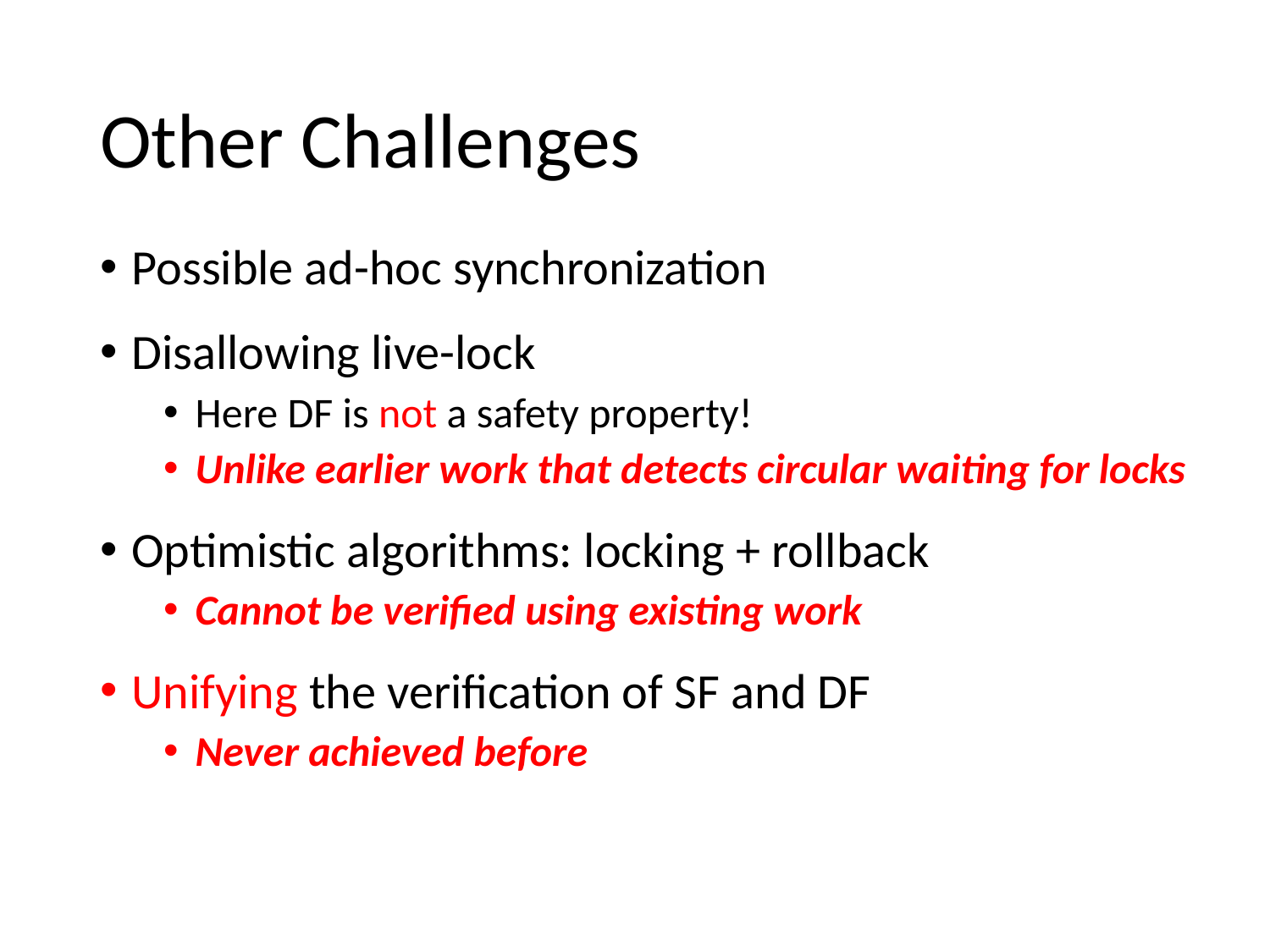

# Other Challenges
Possible ad-hoc synchronization
Disallowing live-lock
Here DF is not a safety property!
Unlike earlier work that detects circular waiting for locks
Optimistic algorithms: locking + rollback
Cannot be verified using existing work
Unifying the verification of SF and DF
Never achieved before